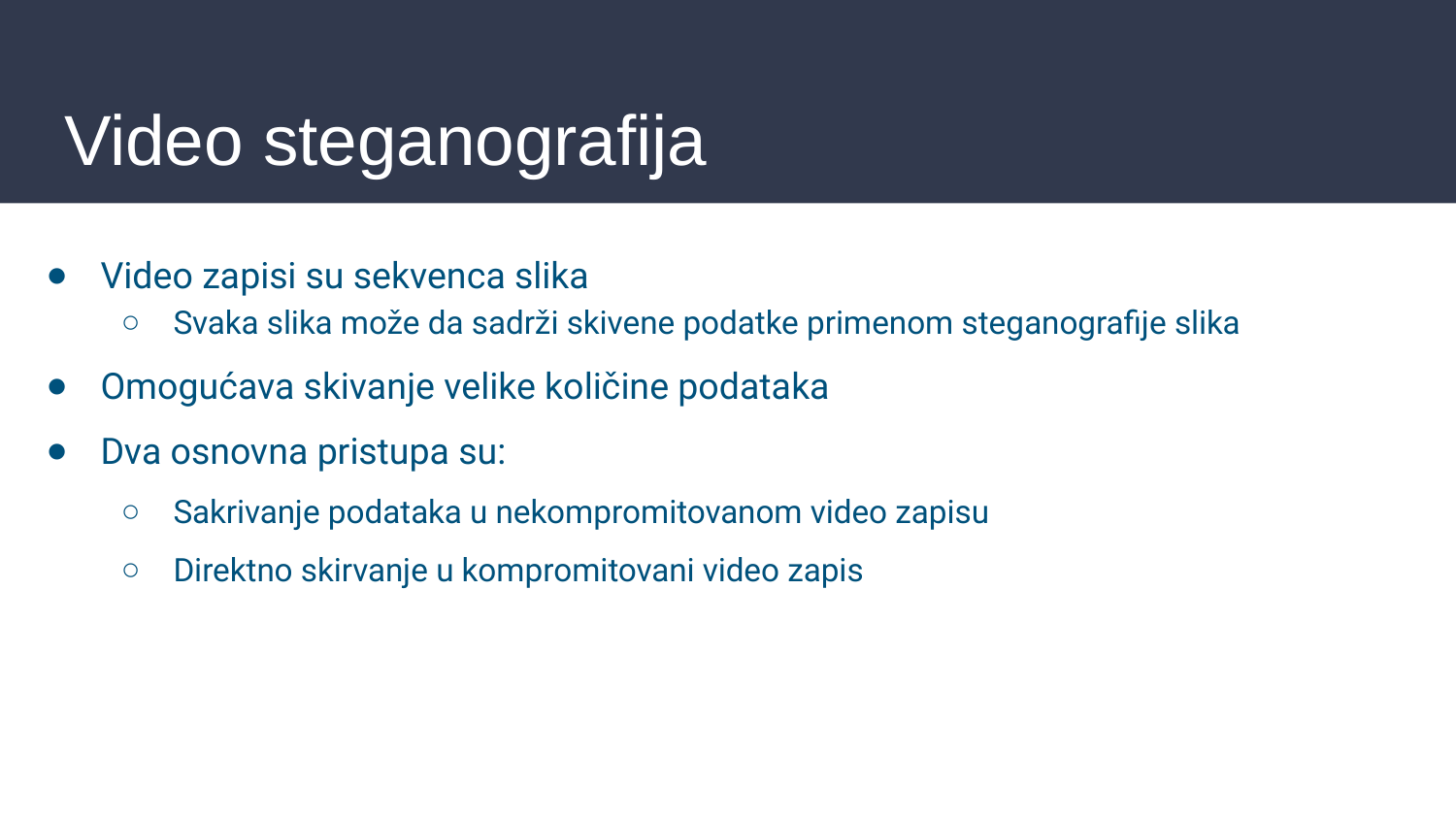

# Video steganografija
Video zapisi su sekvenca slika
Svaka slika može da sadrži skivene podatke primenom steganografije slika
Omogućava skivanje velike količine podataka
Dva osnovna pristupa su:
Sakrivanje podataka u nekompromitovanom video zapisu
Direktno skirvanje u kompromitovani video zapis